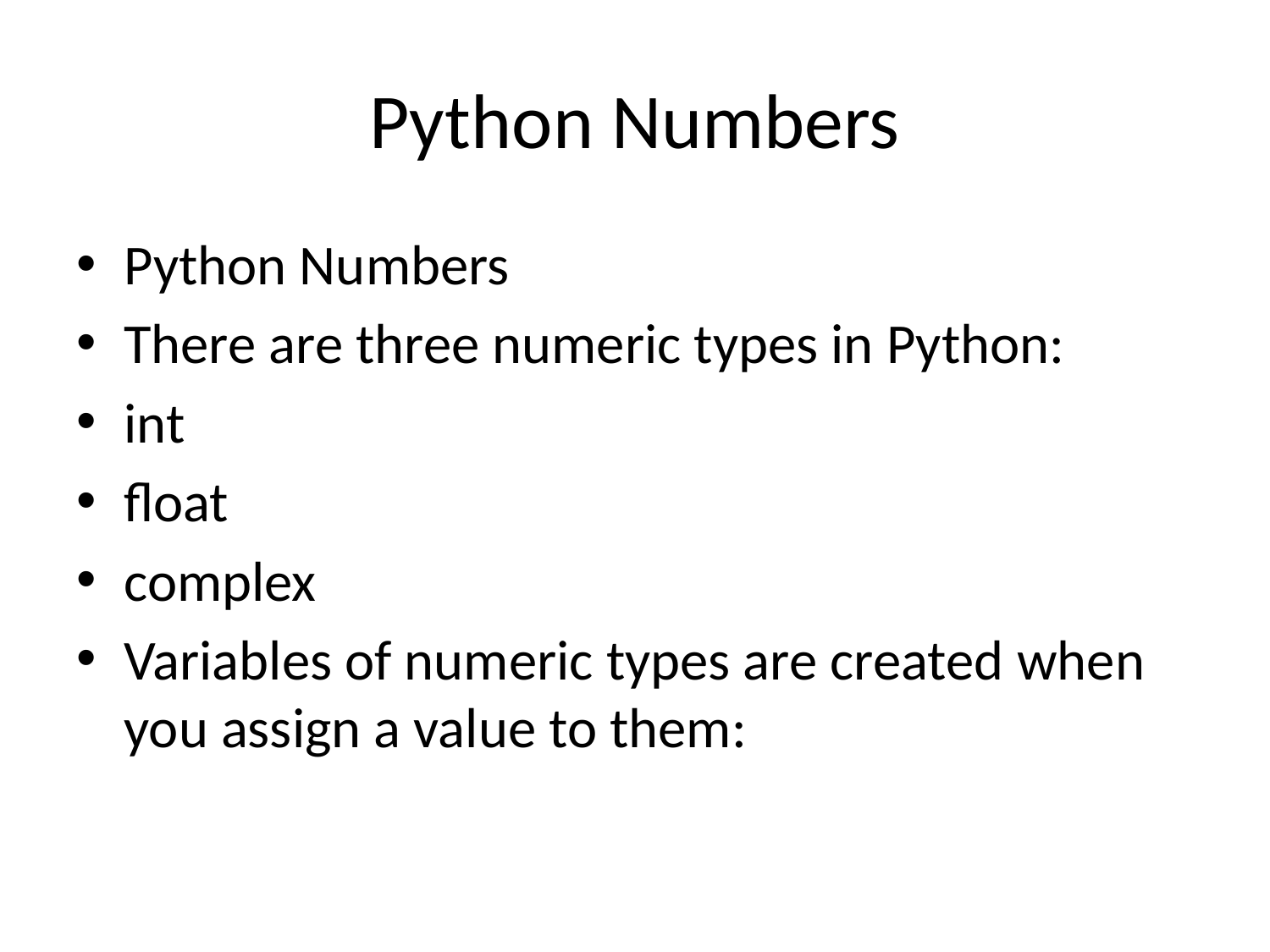

# Python Numbers
Python Numbers
There are three numeric types in Python:
int
float
complex
Variables of numeric types are created when you assign a value to them: